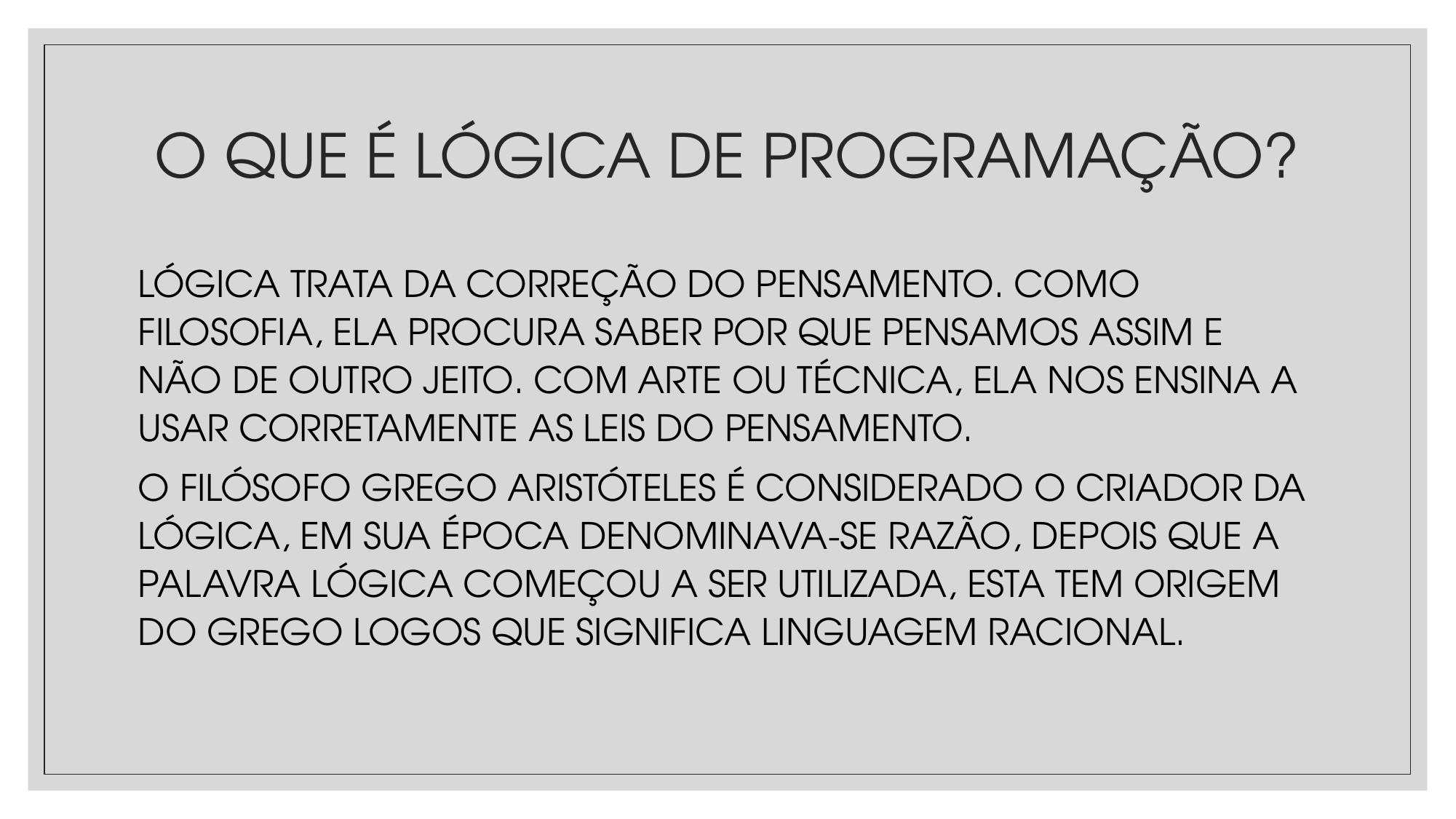

# O QUE É LÓGICA DE PROGRAMAÇÃO?
LÓGICA TRATA DA CORREÇÃO DO PENSAMENTO. COMO FILOSOFIA, ELA PROCURA SABER POR QUE PENSAMOS ASSIM E NÃO DE OUTRO JEITO. COM ARTE OU TÉCNICA, ELA NOS ENSINA A USAR CORRETAMENTE AS LEIS DO PENSAMENTO.
O FILÓSOFO GREGO ARISTÓTELES É CONSIDERADO O CRIADOR DA LÓGICA, EM SUA ÉPOCA DENOMINAVA-SE RAZÃO, DEPOIS QUE A PALAVRA LÓGICA COMEÇOU A SER UTILIZADA, ESTA TEM ORIGEM DO GREGO LOGOS QUE SIGNIFICA LINGUAGEM RACIONAL.